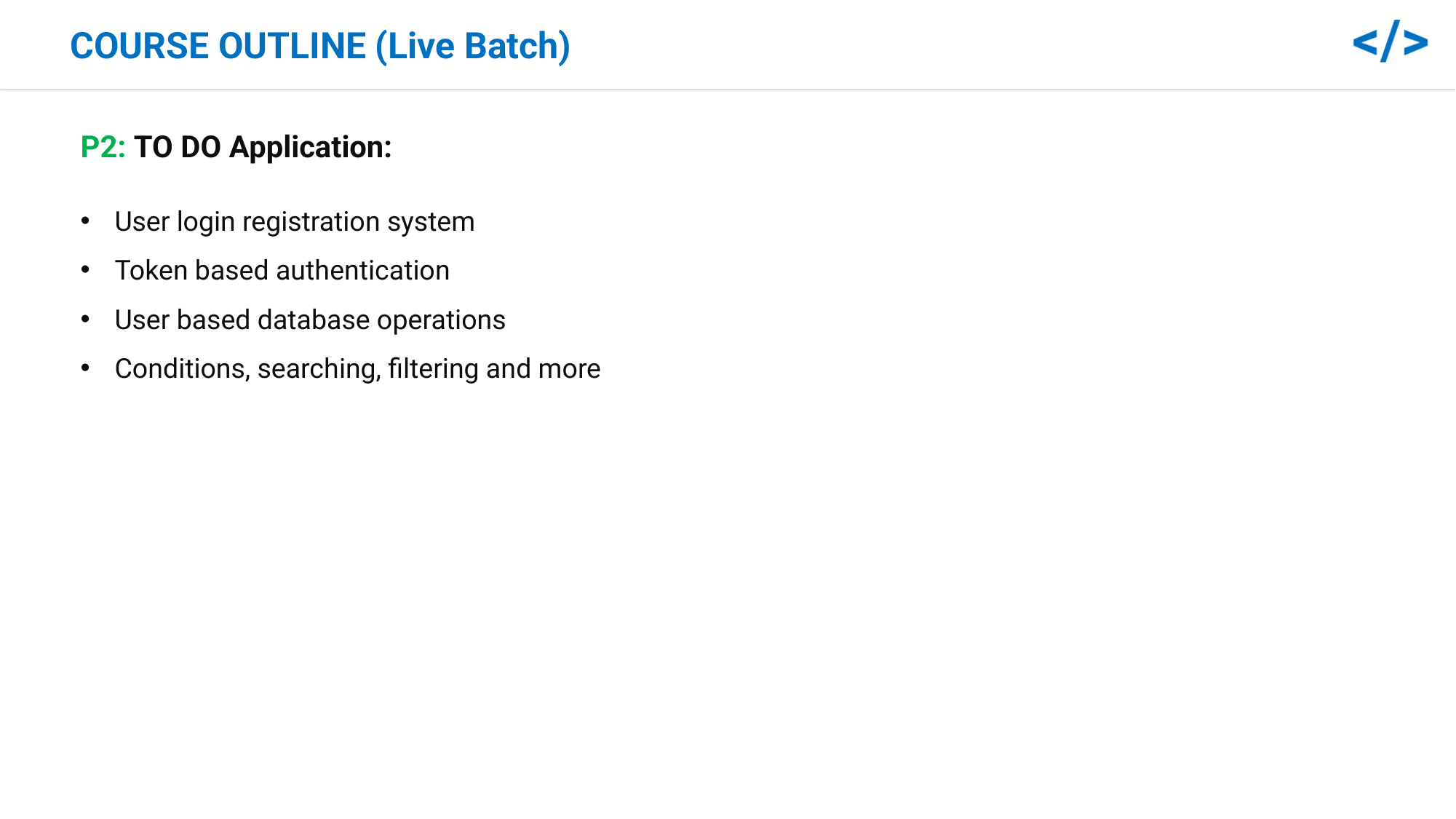

COURSE OUTLINE (Live Batch)
P2: TO DO Application:
User login registration system
Token based authentication
User based database operations
Conditions, searching, filtering and more